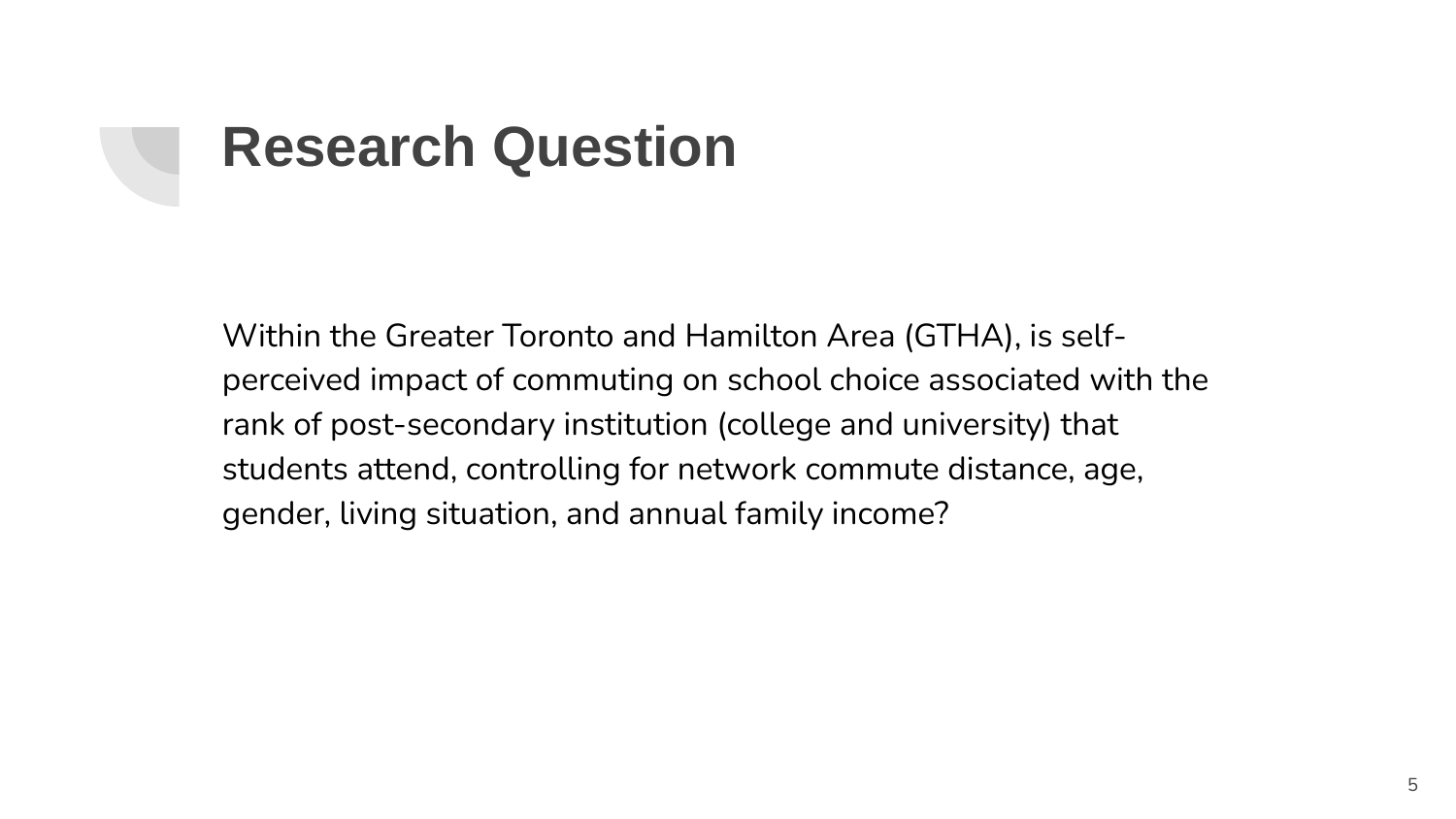

# Research Question
Within the Greater Toronto and Hamilton Area (GTHA), is self-perceived impact of commuting on school choice associated with the rank of post-secondary institution (college and university) that students attend, controlling for network commute distance, age, gender, living situation, and annual family income?
5